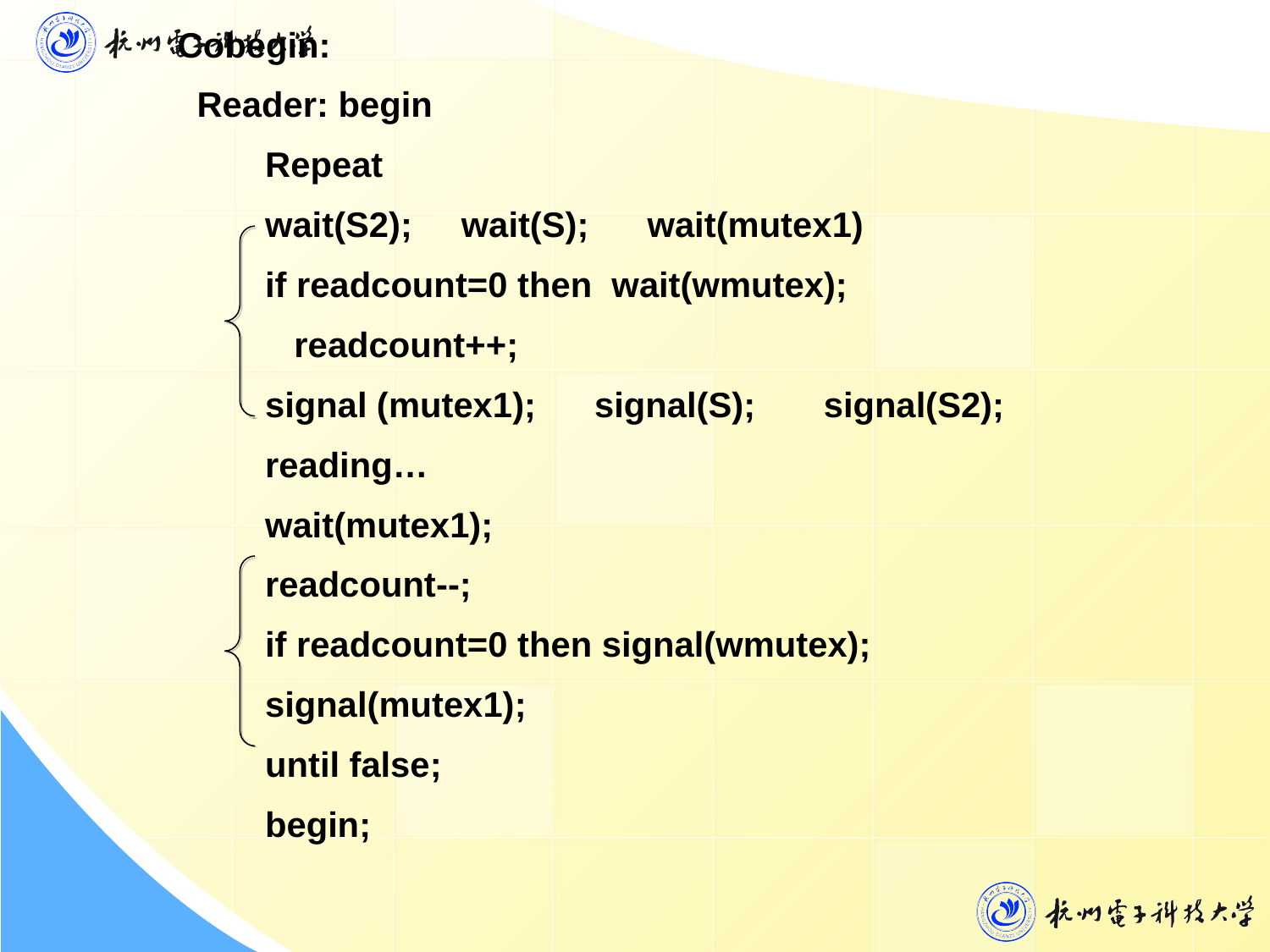

Cobegin:
  Reader: begin
         Repeat
         wait(S2);     wait(S);      wait(mutex1)
         if readcount=0 then  wait(wmutex);
            readcount++;
         signal (mutex1);      signal(S);       signal(S2);
         reading…
         wait(mutex1);
         readcount--;
         if readcount=0 then signal(wmutex);
         signal(mutex1);
         until false;
         begin;